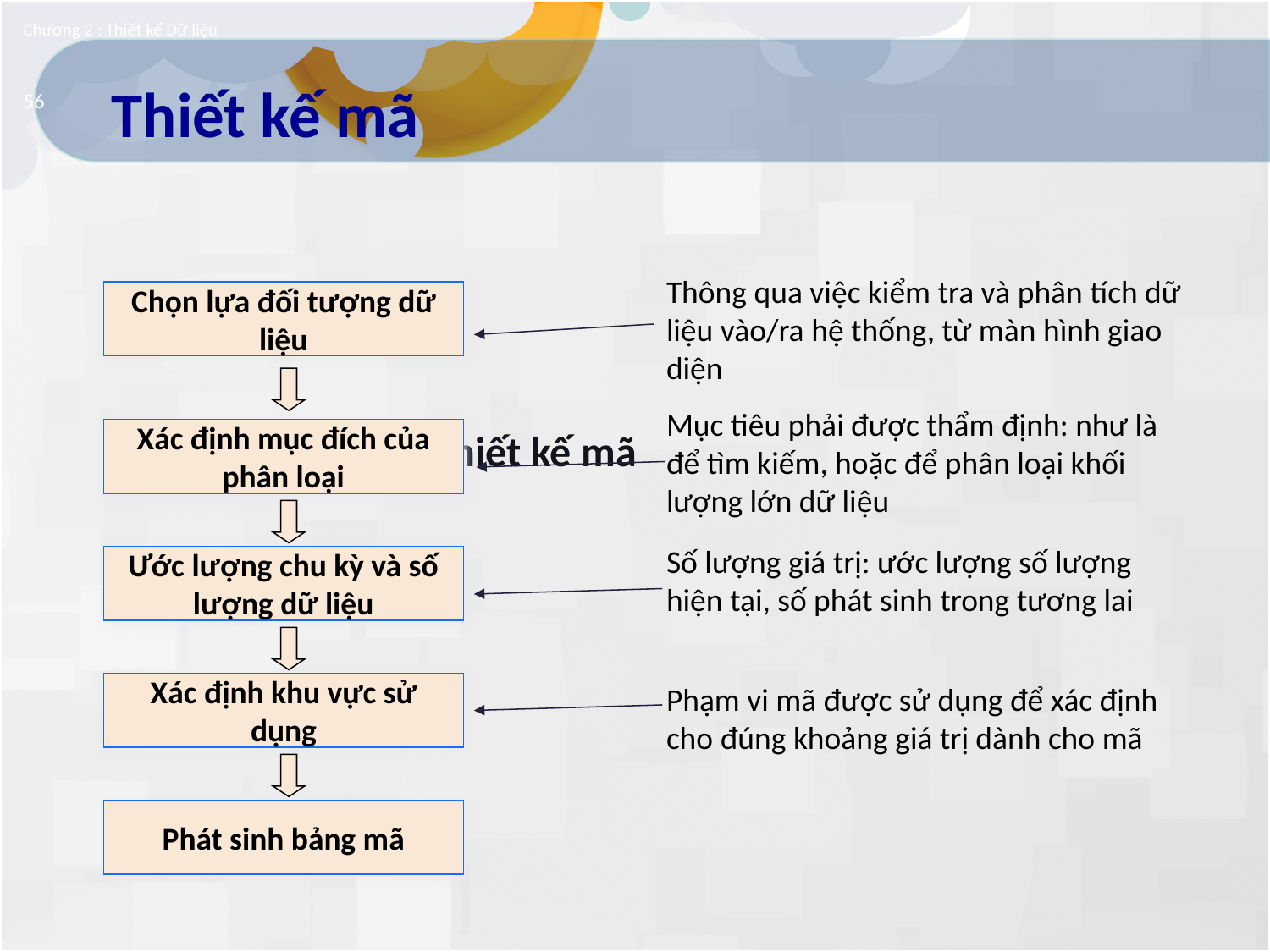

Chương 2 : Thiết kế Dữ liệu
# Thiết kế mã
56
Các bước trong thiết kế mã

Thông qua việc kiểm tra và phân tích dữ liệu vào/ra hệ thống, từ màn hình giao diện
Chọn lựa đối tượng dữ liệu

Mục tiêu phải được thẩm định: như là để tìm kiếm, hoặc để phân loại khối lượng lớn dữ liệu
Xác định mục đích của phân loại

Số lượng giá trị: ước lượng số lượng hiện tại, số phát sinh trong tương lai
Ước lượng chu kỳ và số lượng dữ liệu

Xác định khu vực sử dụng
Phạm vi mã được sử dụng để xác định cho đúng khoảng giá trị dành cho mã

Phát sinh bảng mã